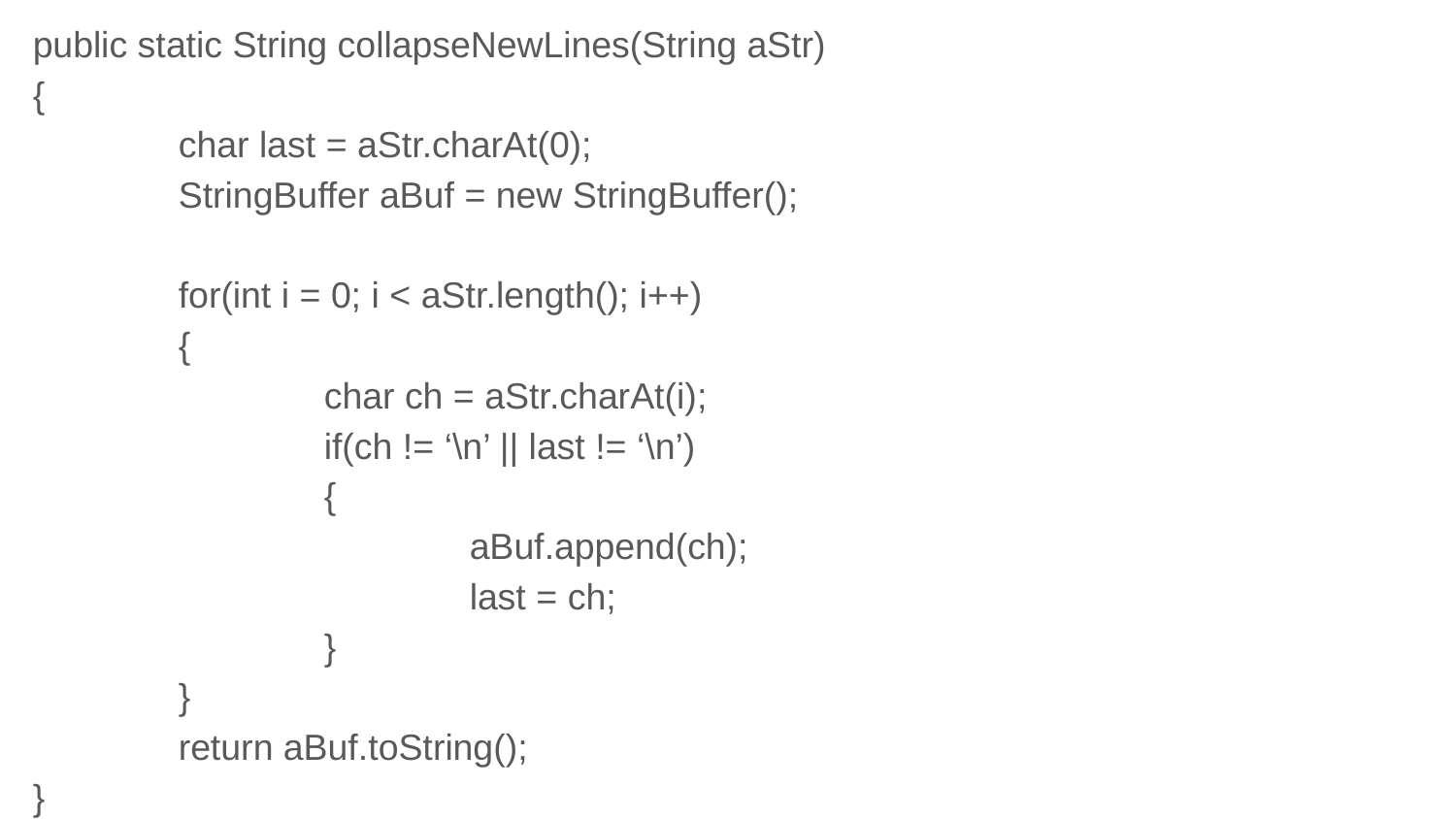

public static String collapseNewLines(String aStr)
{
	char last = aStr.charAt(0);
	StringBuffer aBuf = new StringBuffer();

	for(int i = 0; i < aStr.length(); i++)
	{
		char ch = aStr.charAt(i);
		if(ch != ‘\n’ || last != ‘\n’)
		{
			aBuf.append(ch);
			last = ch;
		}
	}
	return aBuf.toString();
}
#